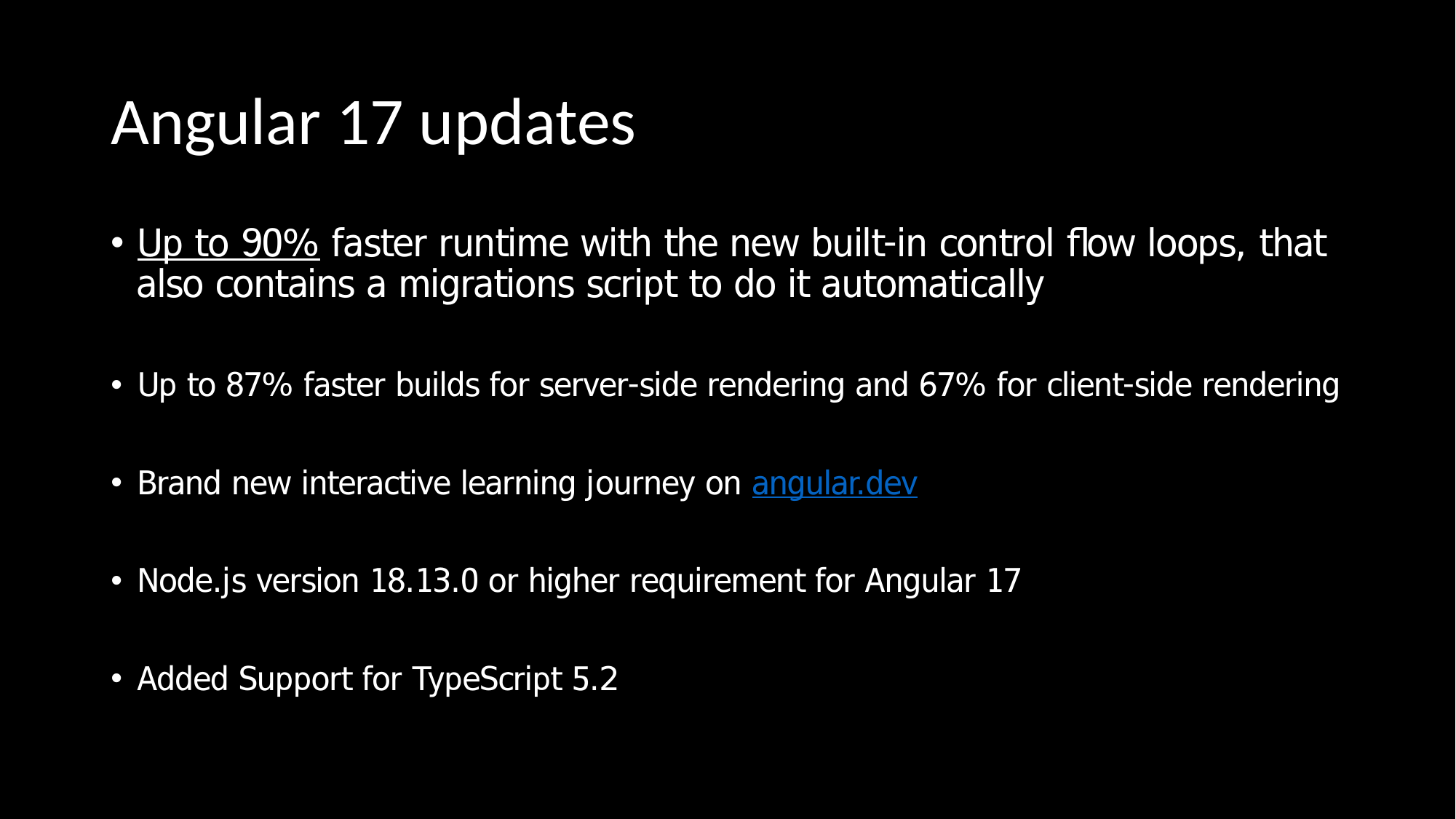

# Angular 17 updates
Up to 90% faster runtime with the new built-in control flow loops, that also contains a migrations script to do it automatically

Up to 87% faster builds for server-side rendering and 67% for client-side rendering

Brand new interactive learning journey on angular.dev

Node.js version 18.13.0 or higher requirement for Angular 17

Added Support for TypeScript 5.2